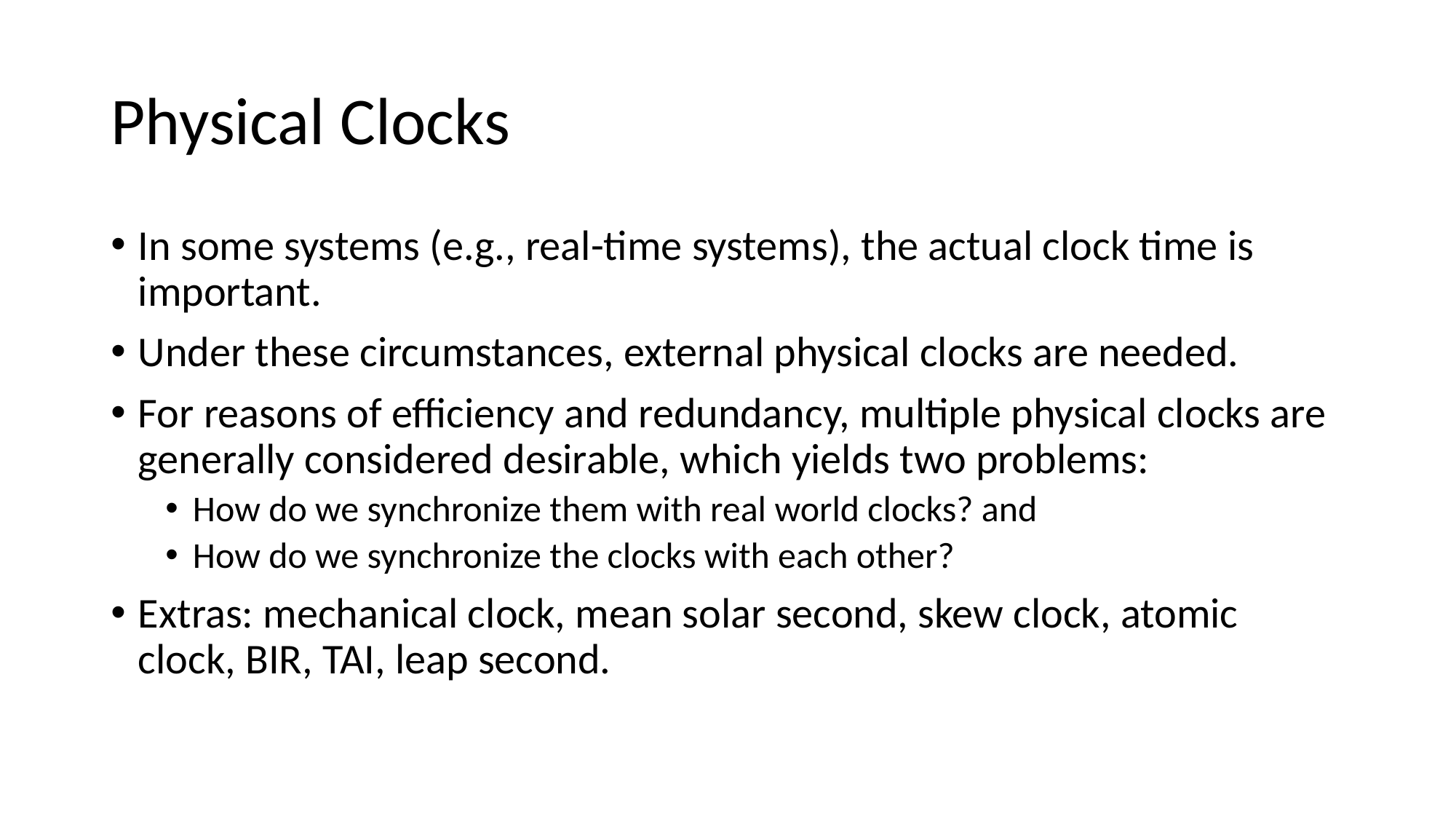

# Physical Clocks
In some systems (e.g., real-time systems), the actual clock time is important.
Under these circumstances, external physical clocks are needed.
For reasons of efficiency and redundancy, multiple physical clocks are generally considered desirable, which yields two problems:
How do we synchronize them with real world clocks? and
How do we synchronize the clocks with each other?
Extras: mechanical clock, mean solar second, skew clock, atomic clock, BIR, TAI, leap second.